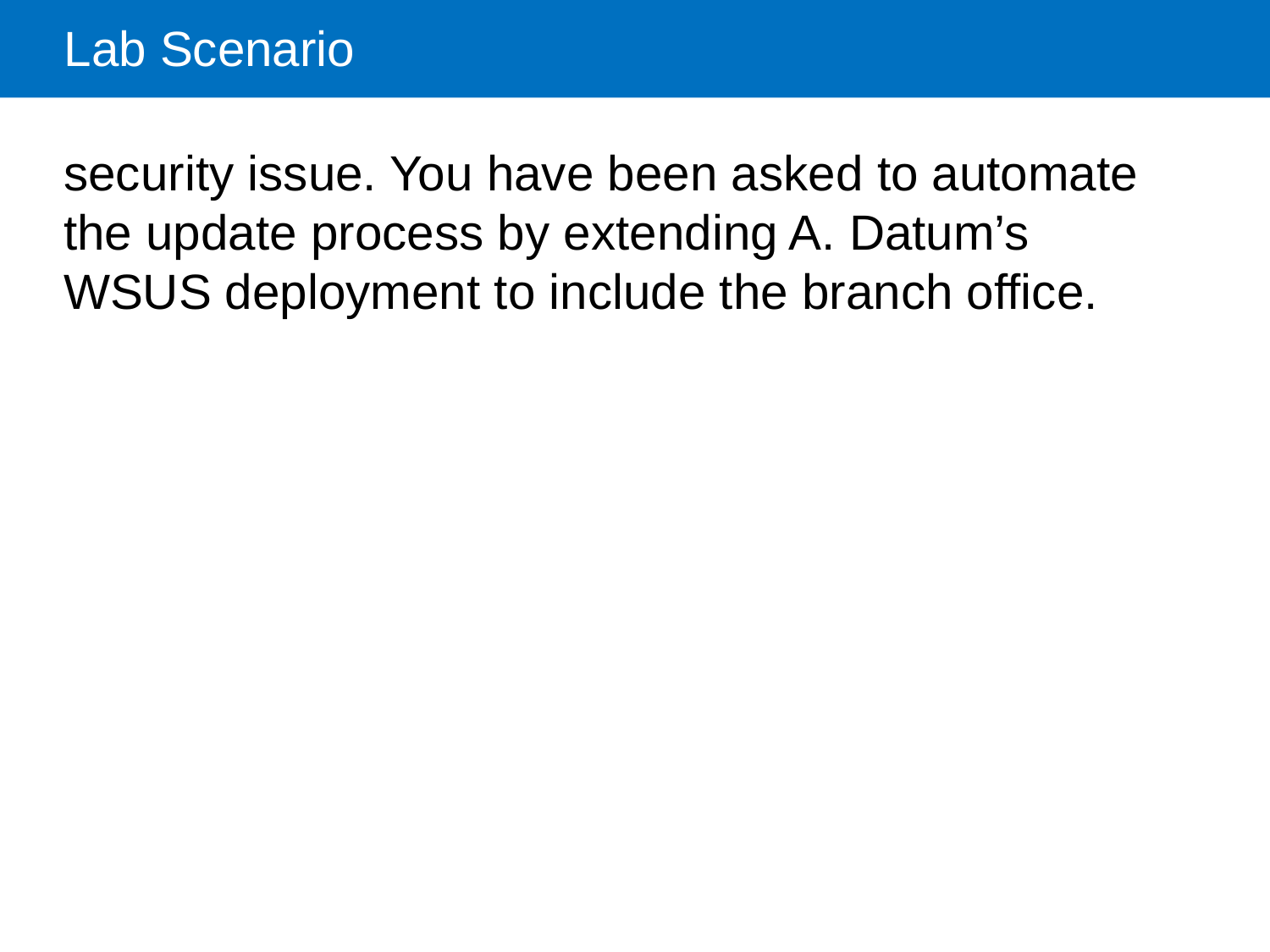

# Lab Scenario
security issue. You have been asked to automate the update process by extending A. Datum’s WSUS deployment to include the branch office.